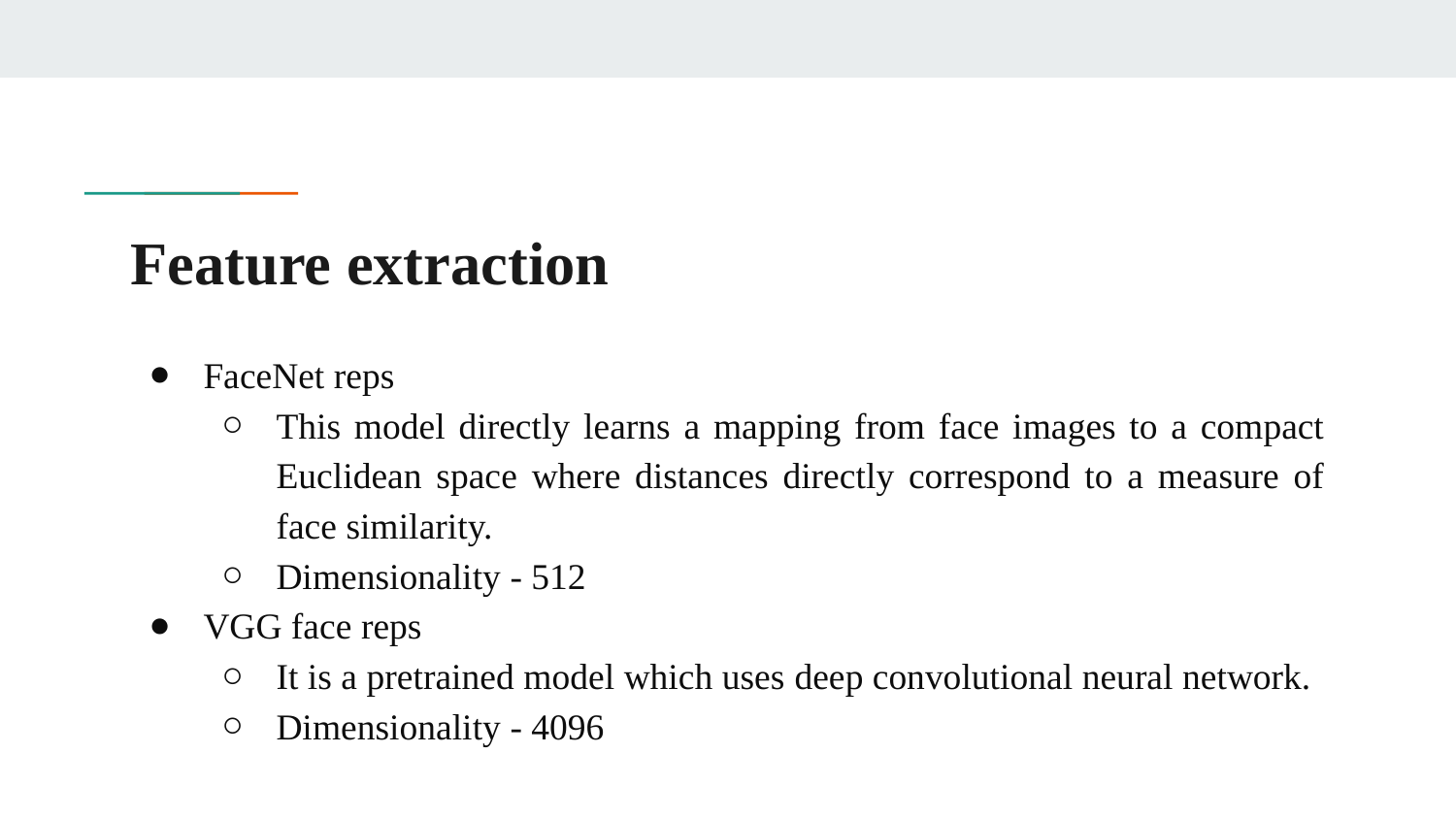

# Feature extraction
FaceNet reps
This model directly learns a mapping from face images to a compact Euclidean space where distances directly correspond to a measure of face similarity.
Dimensionality - 512
VGG face reps
It is a pretrained model which uses deep convolutional neural network.
Dimensionality - 4096